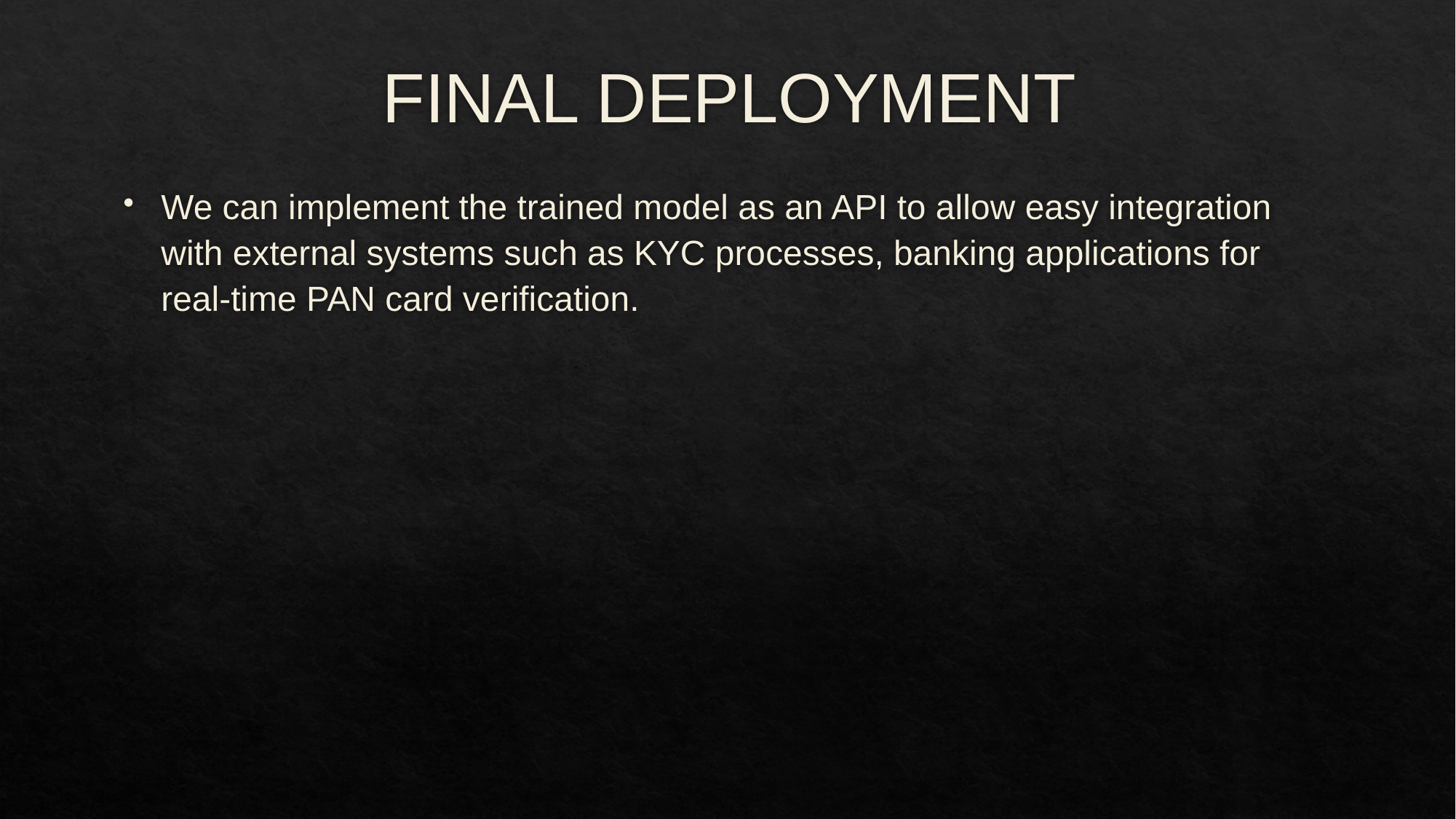

# FINAL DEPLOYMENT
We can implement the trained model as an API to allow easy integration with external systems such as KYC processes, banking applications for real-time PAN card verification.